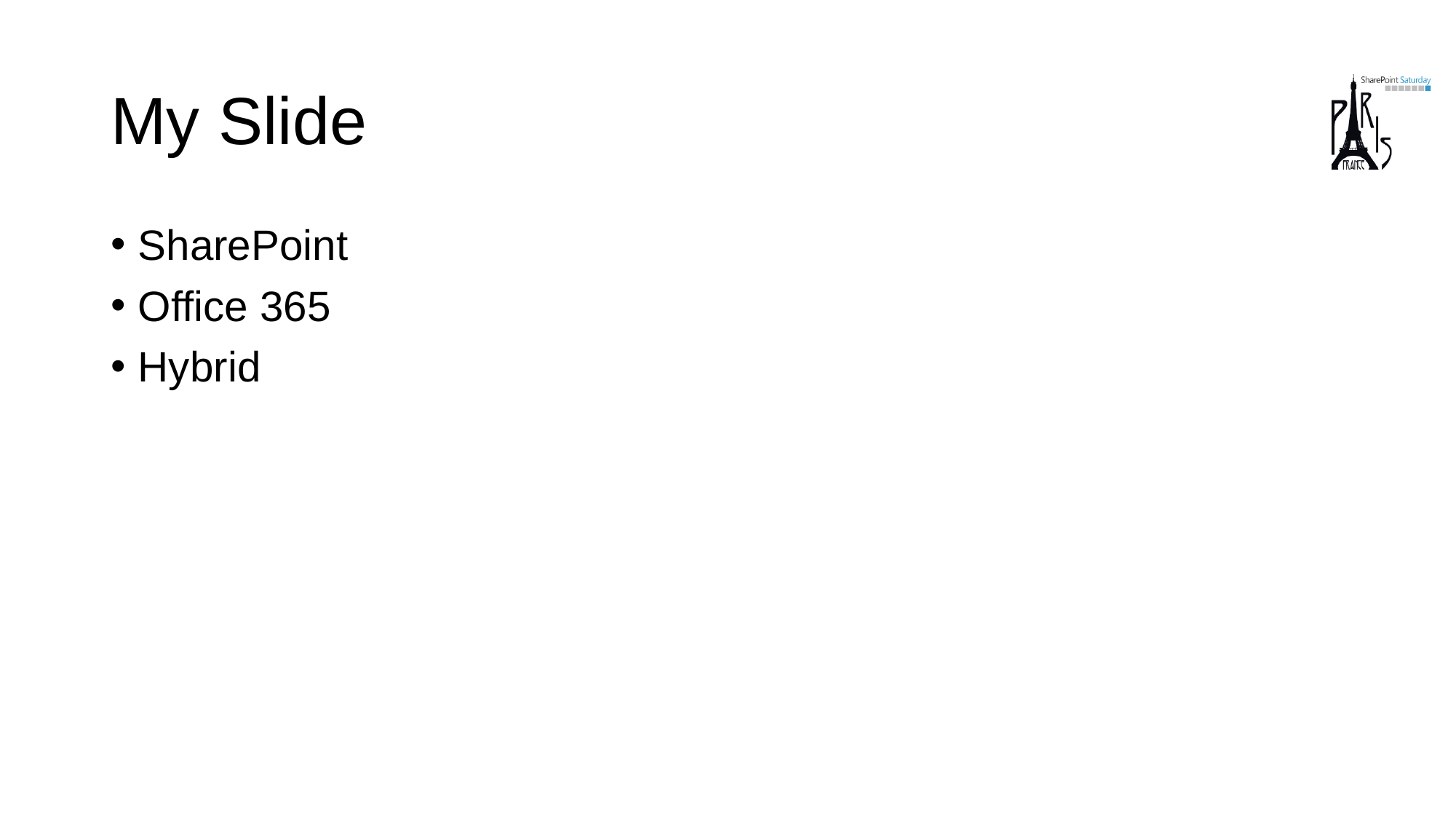

# My Slide
SharePoint
Office 365
Hybrid